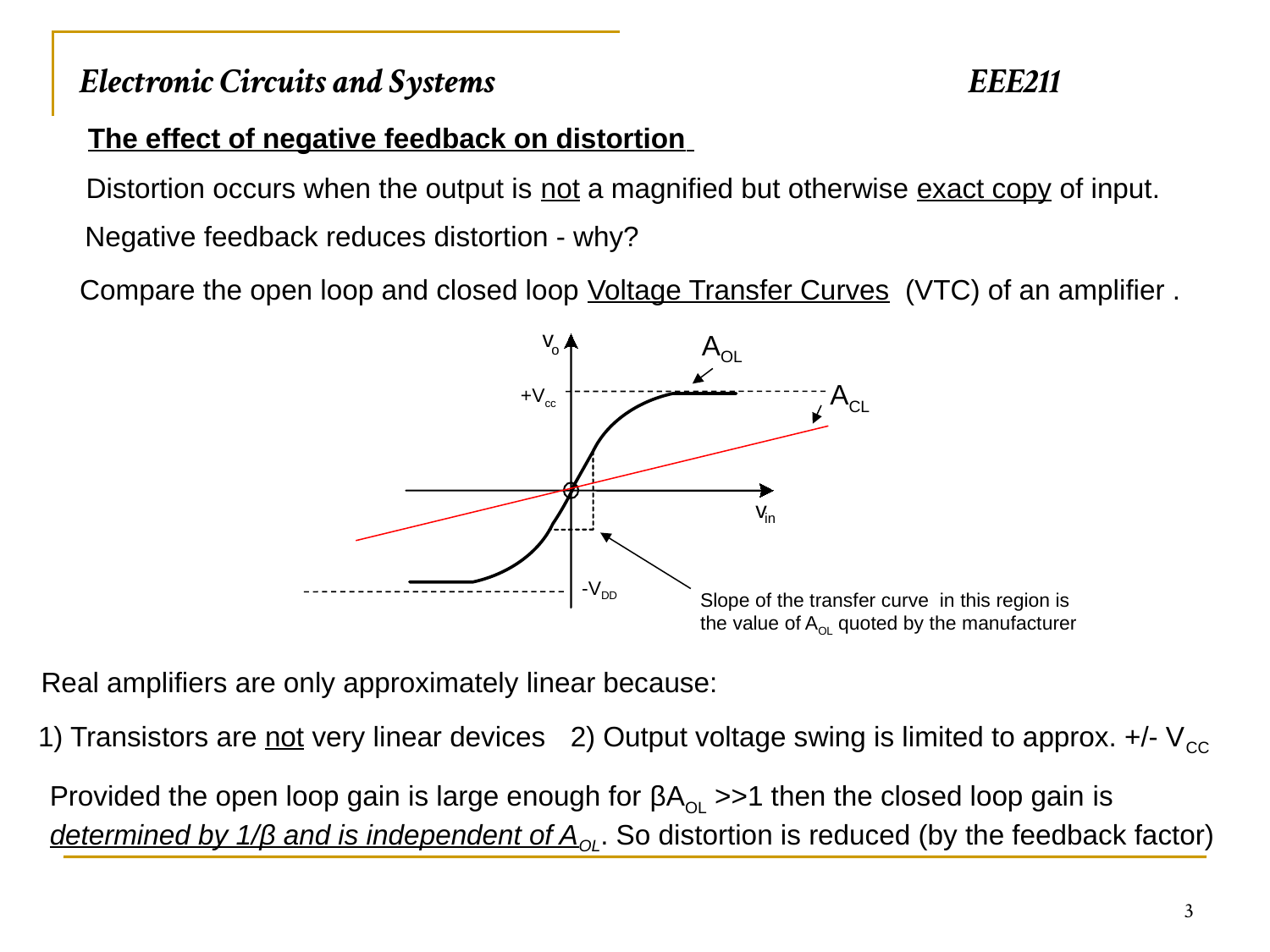

# Electronic Circuits and Systems			   	EEE211
The effect of negative feedback on distortion
Distortion occurs when the output is not a magnified but otherwise exact copy of input.
Negative feedback reduces distortion - why?

Compare the open loop and closed loop Voltage Transfer Curves  (VTC) of an amplifier .
AOL
v

o

ACL

+Vcc

v
in

-VDD
Slope of the transfer curve  in this region is the value of AOL quoted by the manufacturer

Real amplifiers are only approximately linear because:
1) Transistors are not very linear devices
2) Output voltage swing is limited to approx. +/- VCC
Provided the open loop gain is large enough for βAOL >>1 then the closed loop gain is determined by 1/β and is independent of AOL. So distortion is reduced (by the feedback factor)
3